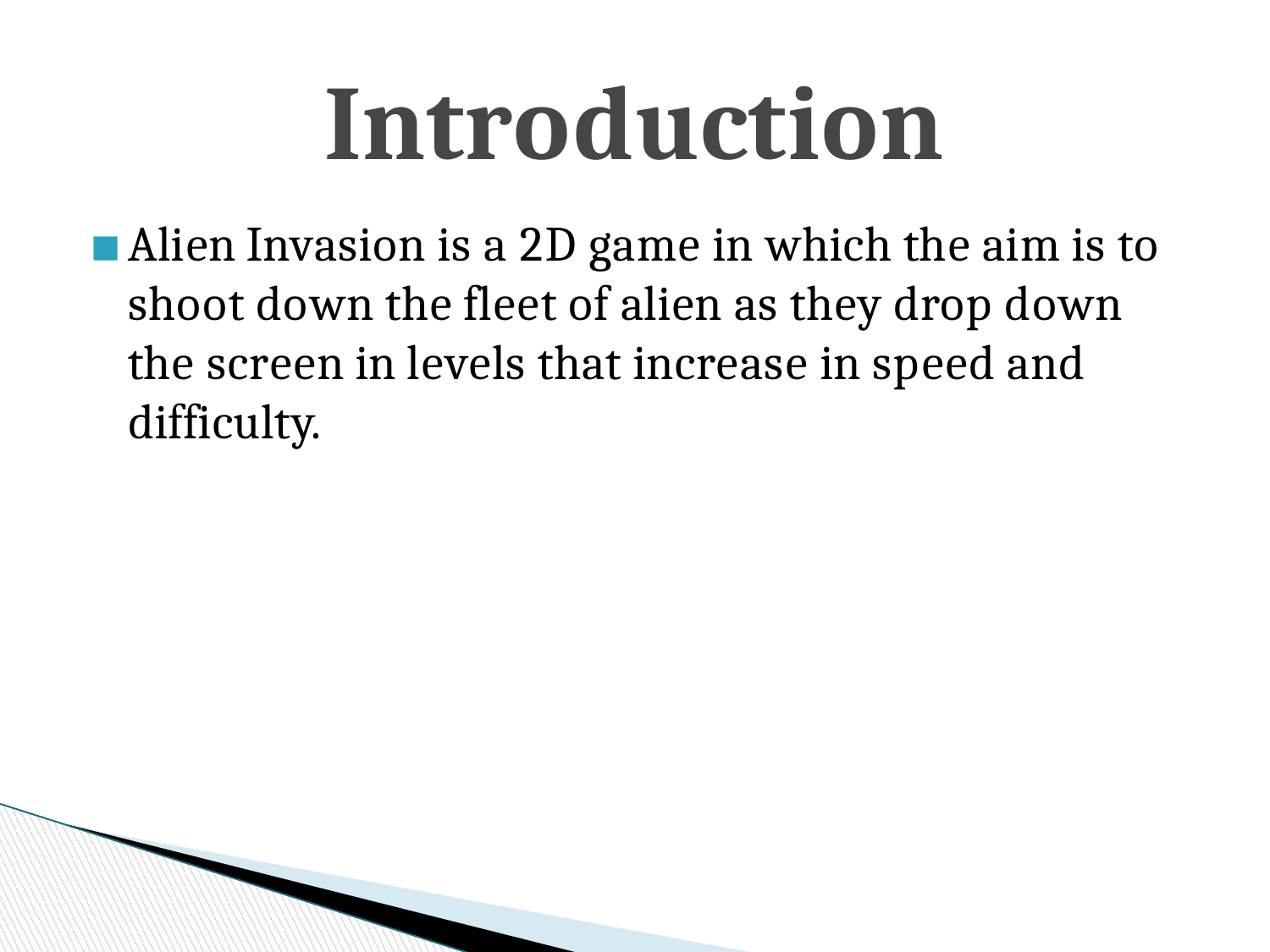

# Introduction
Alien Invasion is a 2D game in which the aim is to shoot down the fleet of alien as they drop down the screen in levels that increase in speed and difficulty.